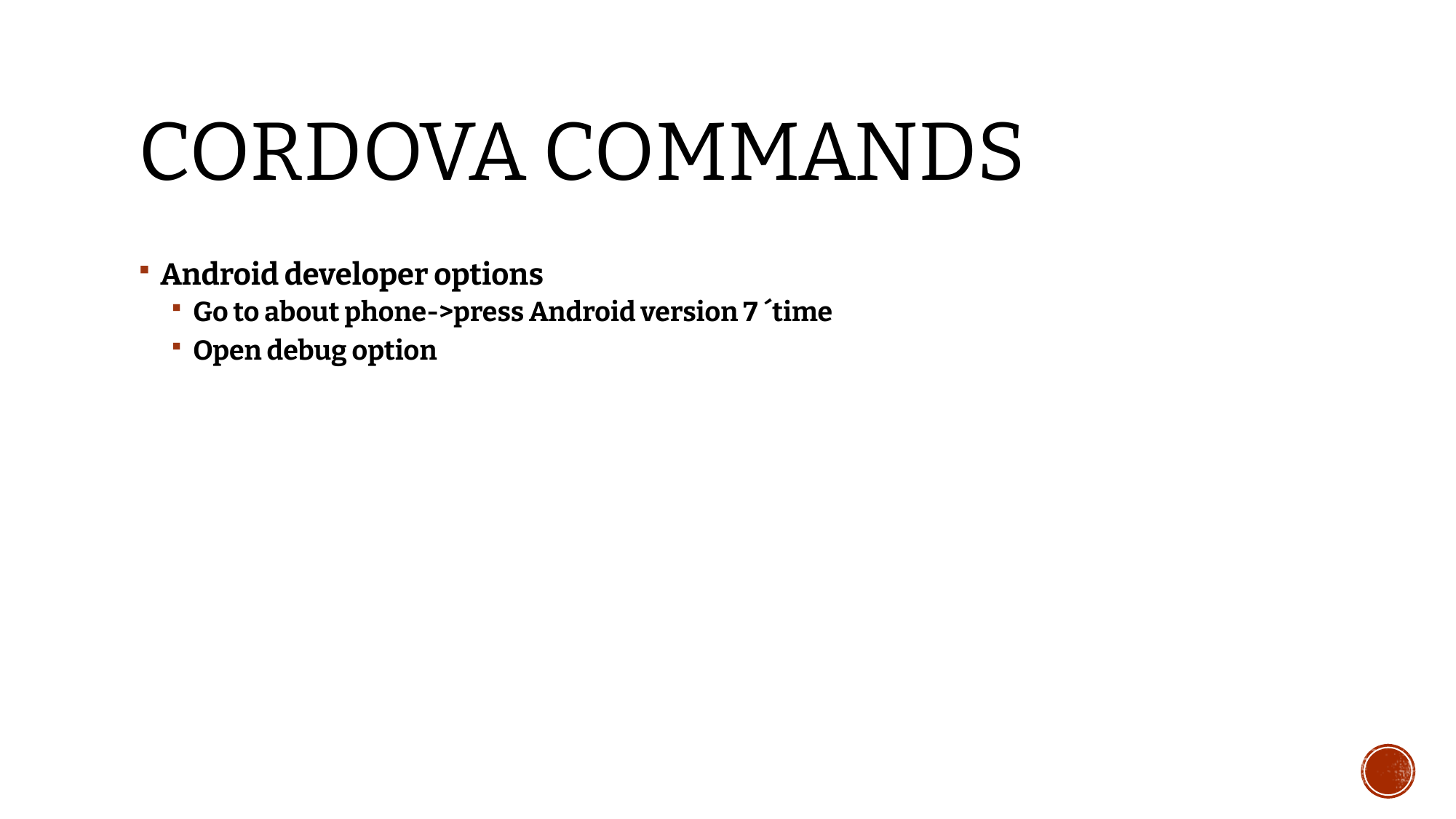

# Cordova Commands
Android developer options
Go to about phone->press Android version 7 ´time
Open debug option